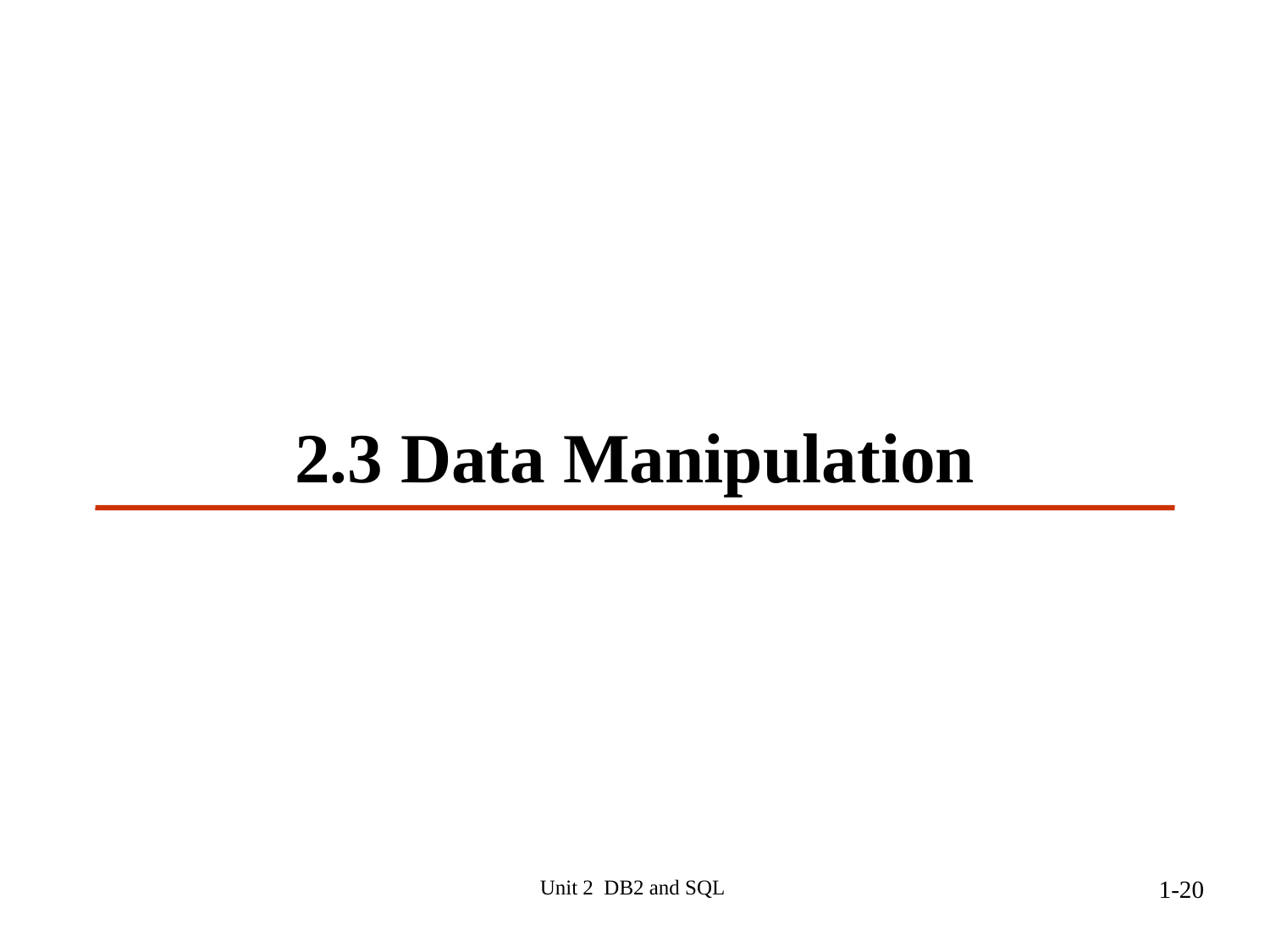

# 2.3 Data Manipulation
Unit 2  DB2 and SQL
1-20